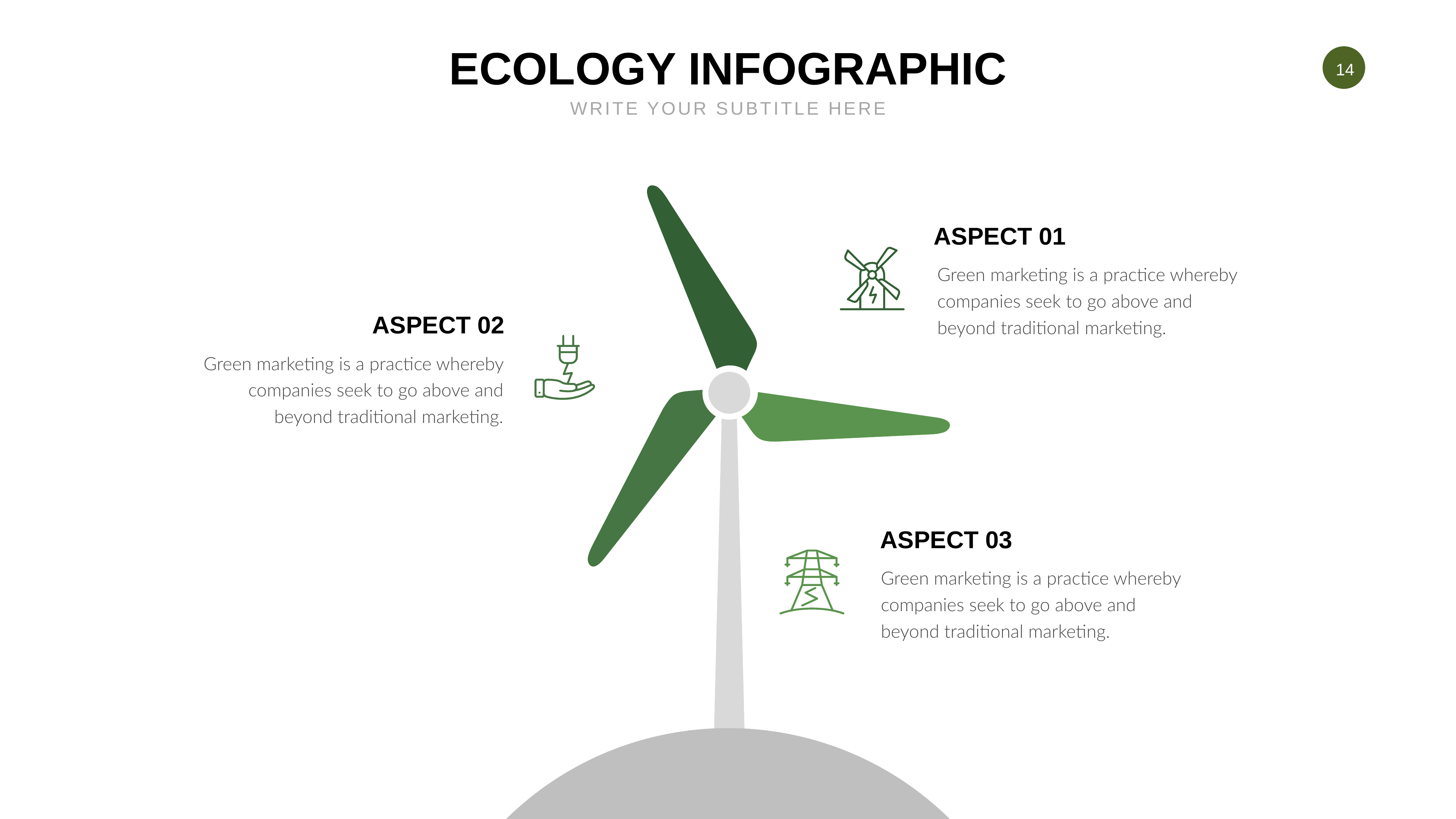

ECOLOGY INFOGRAPHIC
WRITE YOUR SUBTITLE HERE

ASPECT 01

Green marketing is a practice whereby companies seek to go above and beyond traditional marketing.
ASPECT 02

Green marketing is a practice whereby companies seek to go above and beyond traditional marketing.

ASPECT 03

Green marketing is a practice whereby companies seek to go above and beyond traditional marketing.